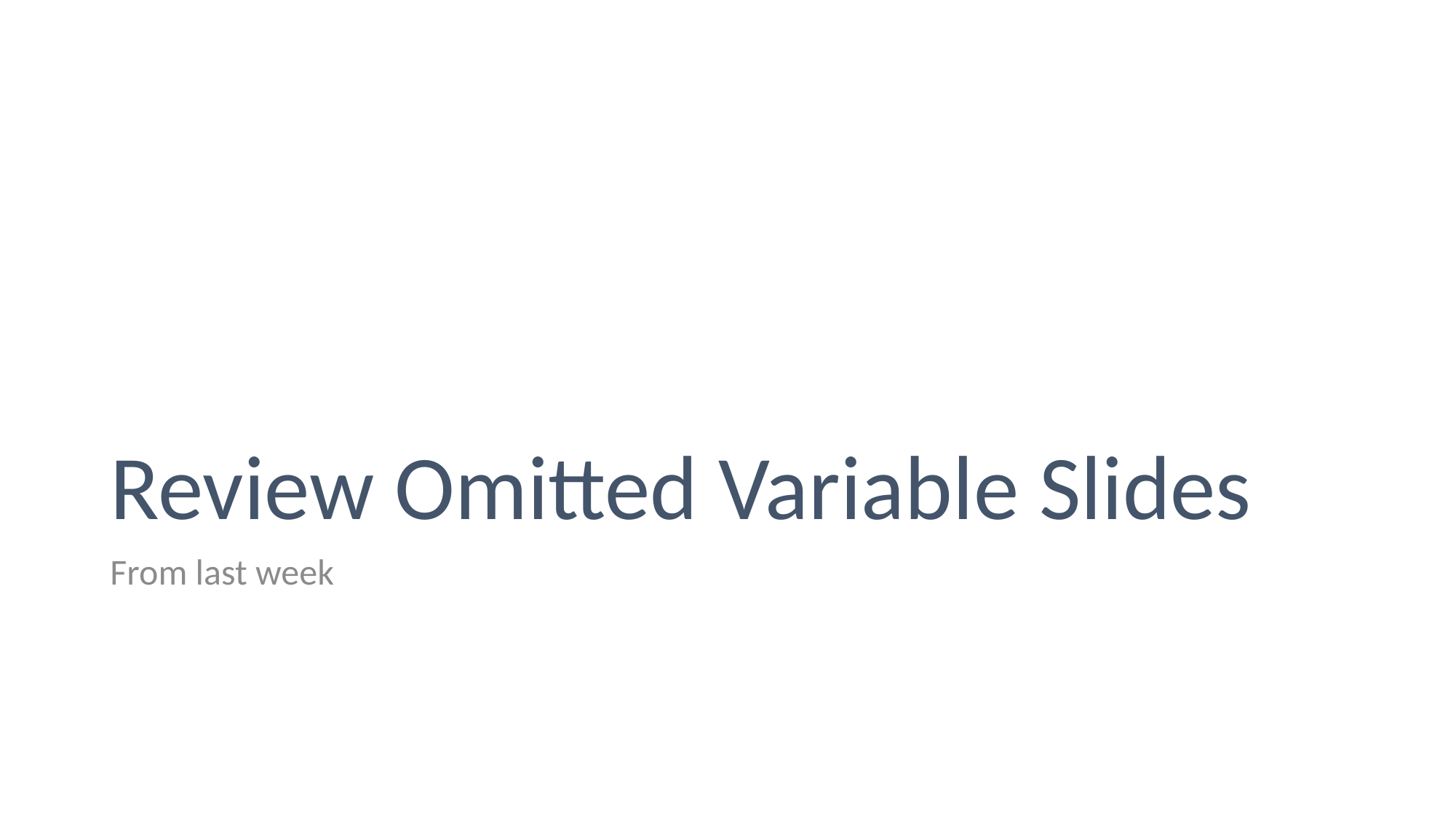

# Review Omitted Variable Slides
From last week